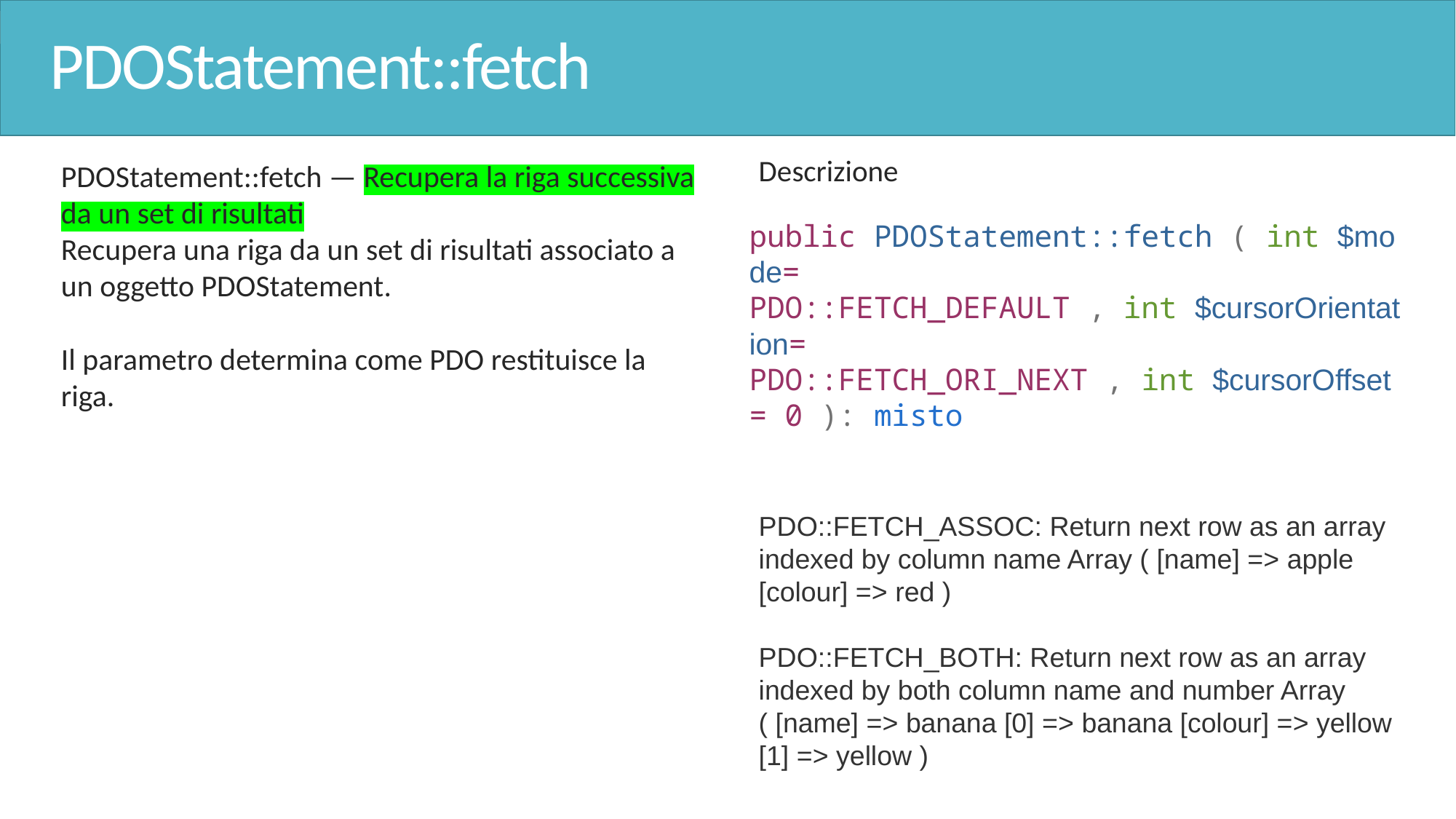

# PDOStatement::fetch
PDOStatement::fetch — Recupera la riga successiva da un set di risultati
Recupera una riga da un set di risultati associato a un oggetto PDOStatement.
Il parametro determina come PDO restituisce la riga.

Descrizione

public PDOStatement::fetch ( int $mode= PDO::FETCH_DEFAULT , int $cursorOrientation= PDO::FETCH_ORI_NEXT , int $cursorOffset= 0 ): misto

PDO::FETCH_ASSOC: Return next row as an array indexed by column name Array ( [name] => apple [colour] => red )

PDO::FETCH_BOTH: Return next row as an array indexed by both column name and number Array ( [name] => banana [0] => banana [colour] => yellow [1] => yellow )